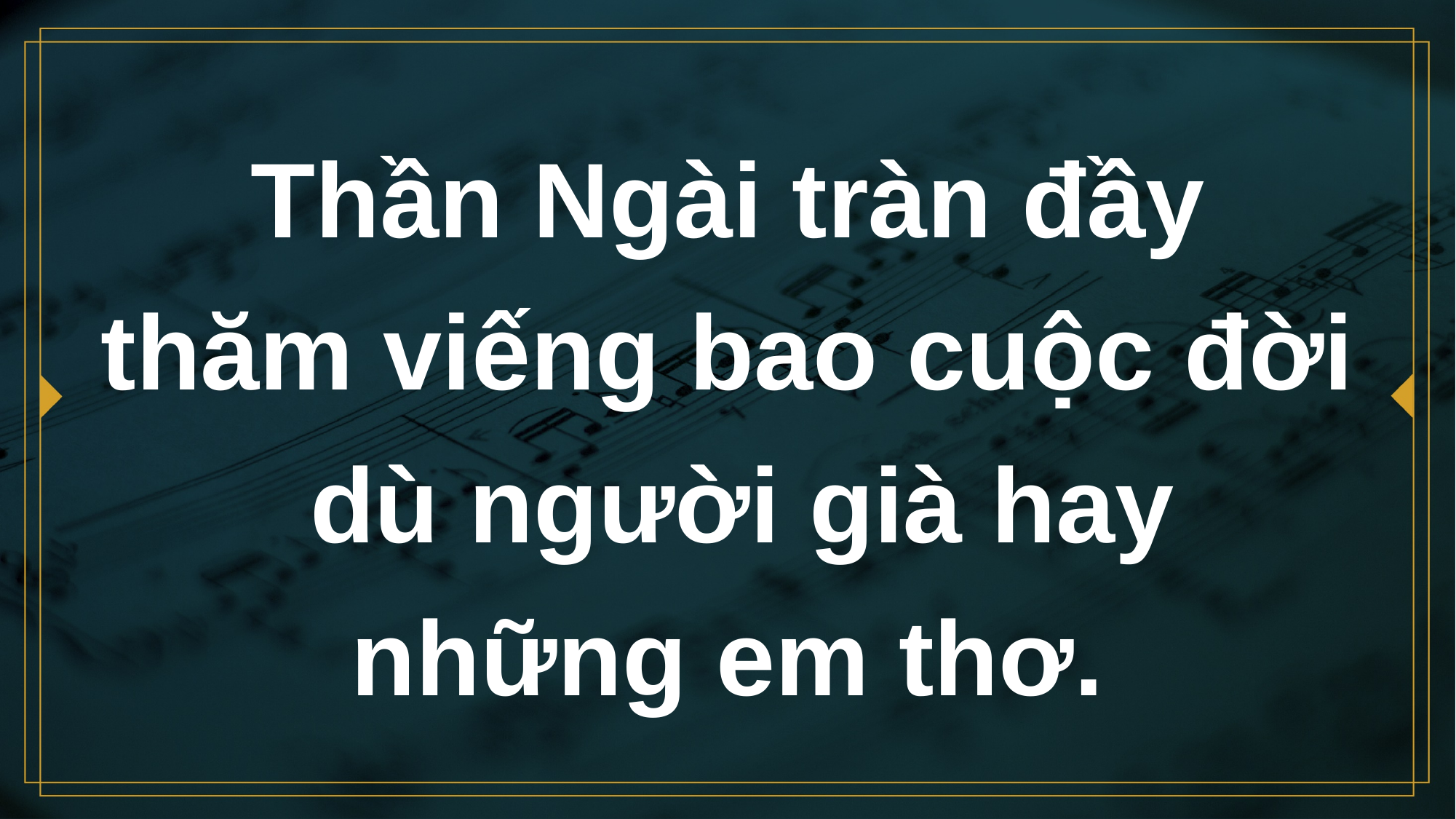

# Thần Ngài tràn đầy thăm viếng bao cuộc đời dù người già hay những em thơ.